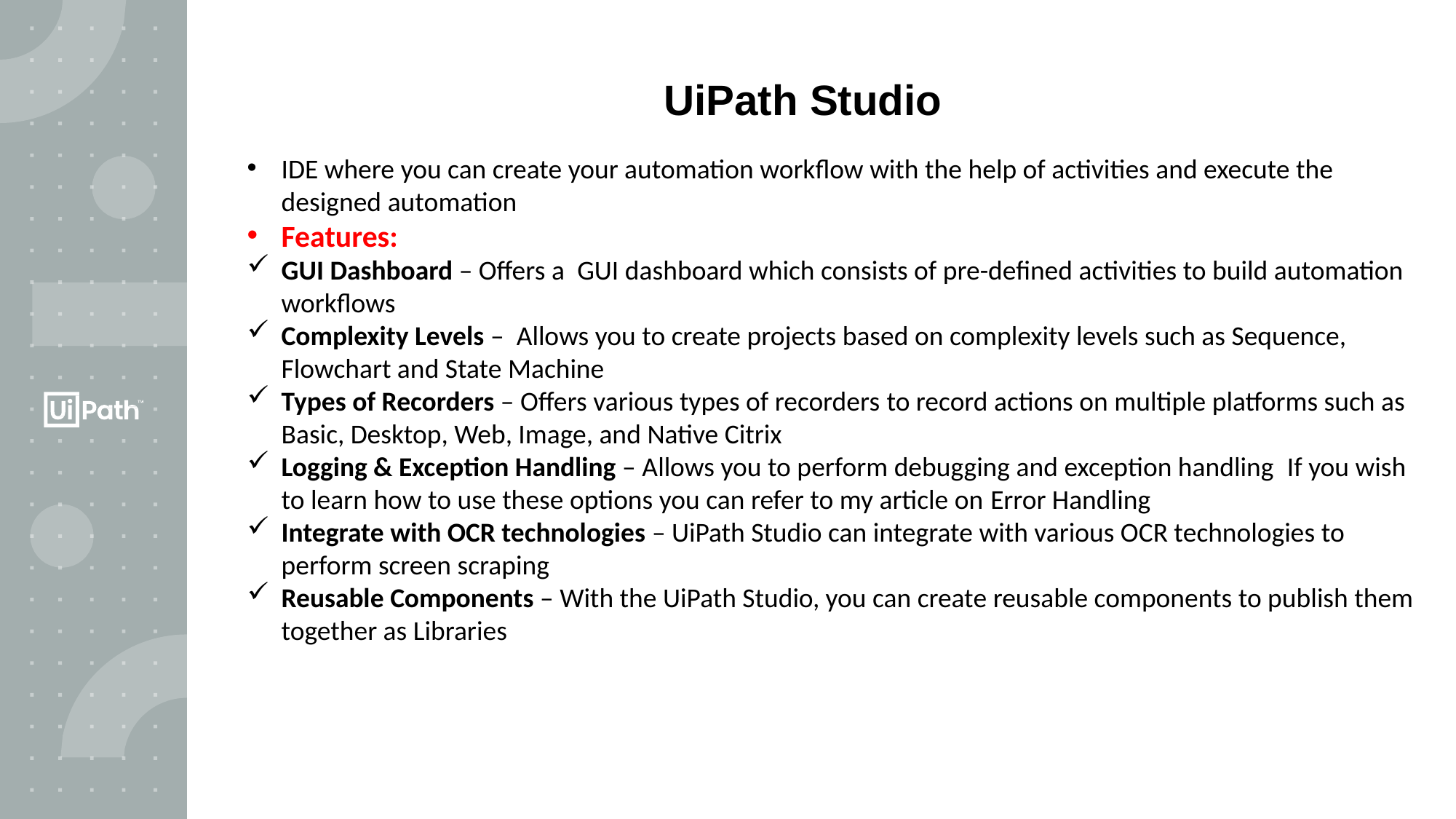

# UiPath Studio
IDE where you can create your automation workflow with the help of activities and execute the designed automation
Features:
GUI Dashboard – Offers a  GUI dashboard which consists of pre-defined activities to build automation workflows
Complexity Levels –  Allows you to create projects based on complexity levels such as Sequence, Flowchart and State Machine
Types of Recorders – Offers various types of recorders to record actions on multiple platforms such as Basic, Desktop, Web, Image, and Native Citrix
Logging & Exception Handling – Allows you to perform debugging and exception handling  If you wish to learn how to use these options you can refer to my article on Error Handling
Integrate with OCR technologies – UiPath Studio can integrate with various OCR technologies to perform screen scraping
Reusable Components – With the UiPath Studio, you can create reusable components to publish them together as Libraries